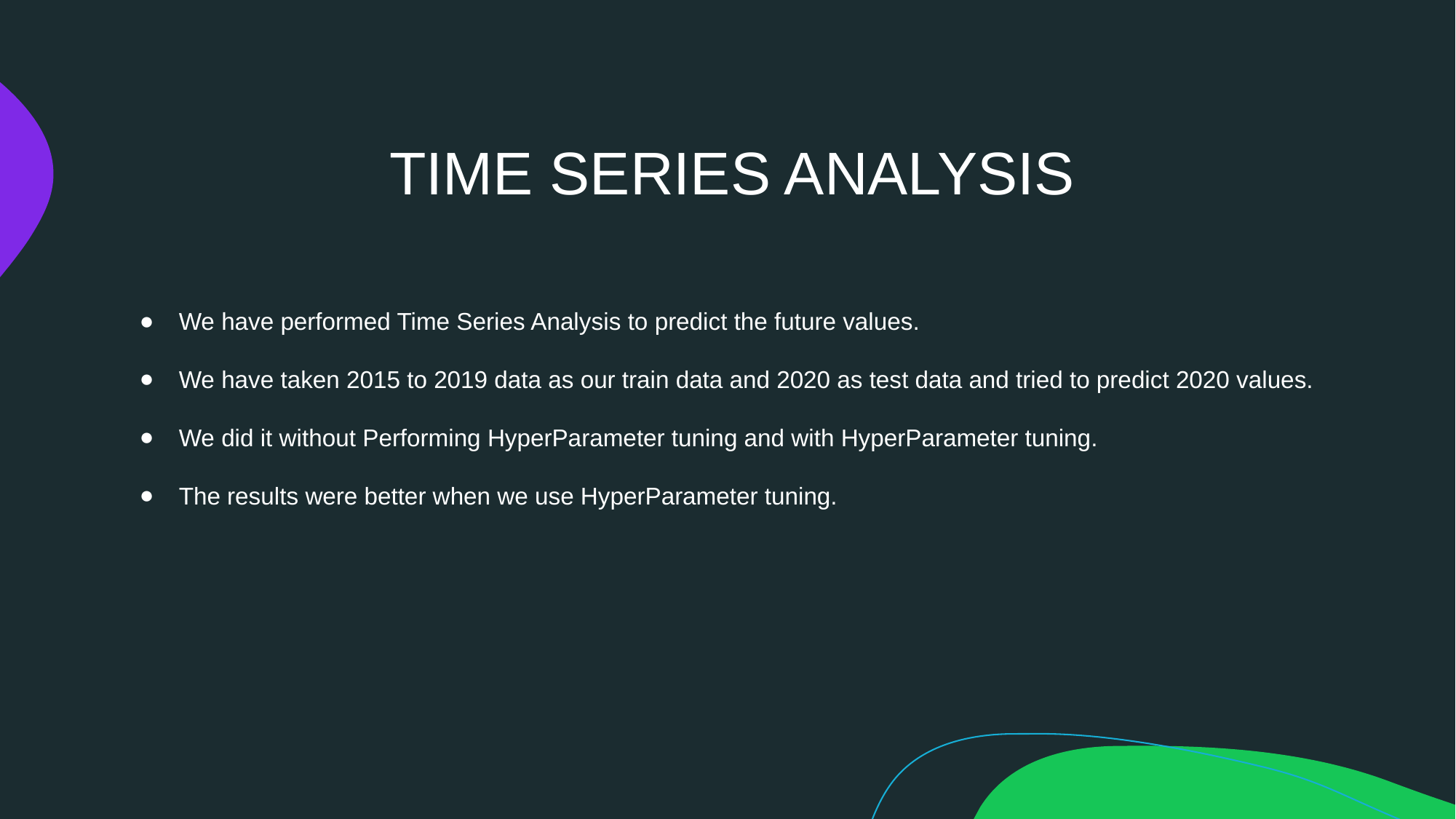

# TIME SERIES ANALYSIS
We have performed Time Series Analysis to predict the future values.

We have taken 2015 to 2019 data as our train data and 2020 as test data and tried to predict 2020 values.

We did it without Performing HyperParameter tuning and with HyperParameter tuning.

The results were better when we use HyperParameter tuning.